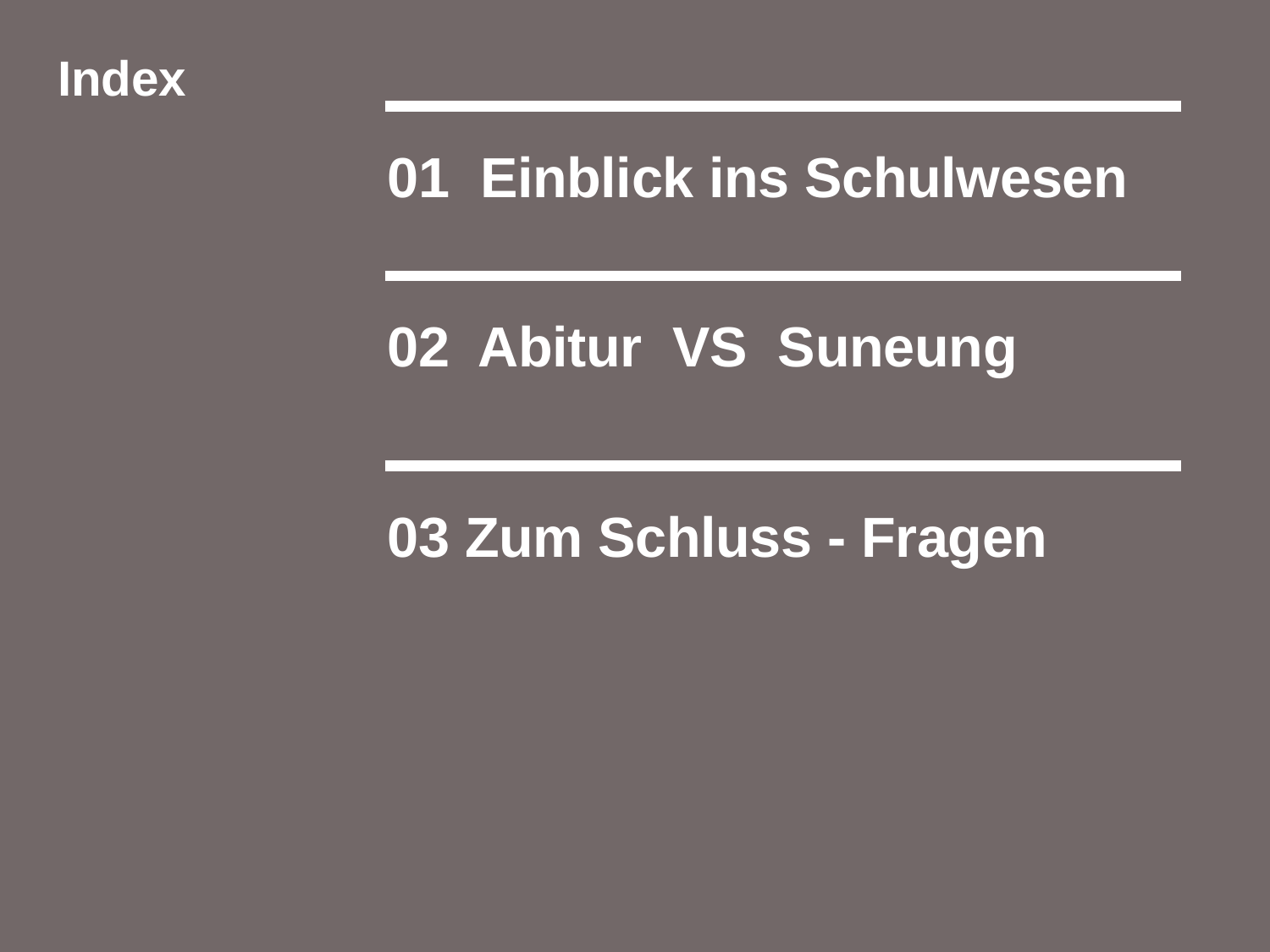

# Index
01  Einblick ins Schulwesen
02  Abitur  VS  Suneung
03 Zum Schluss - Fragen